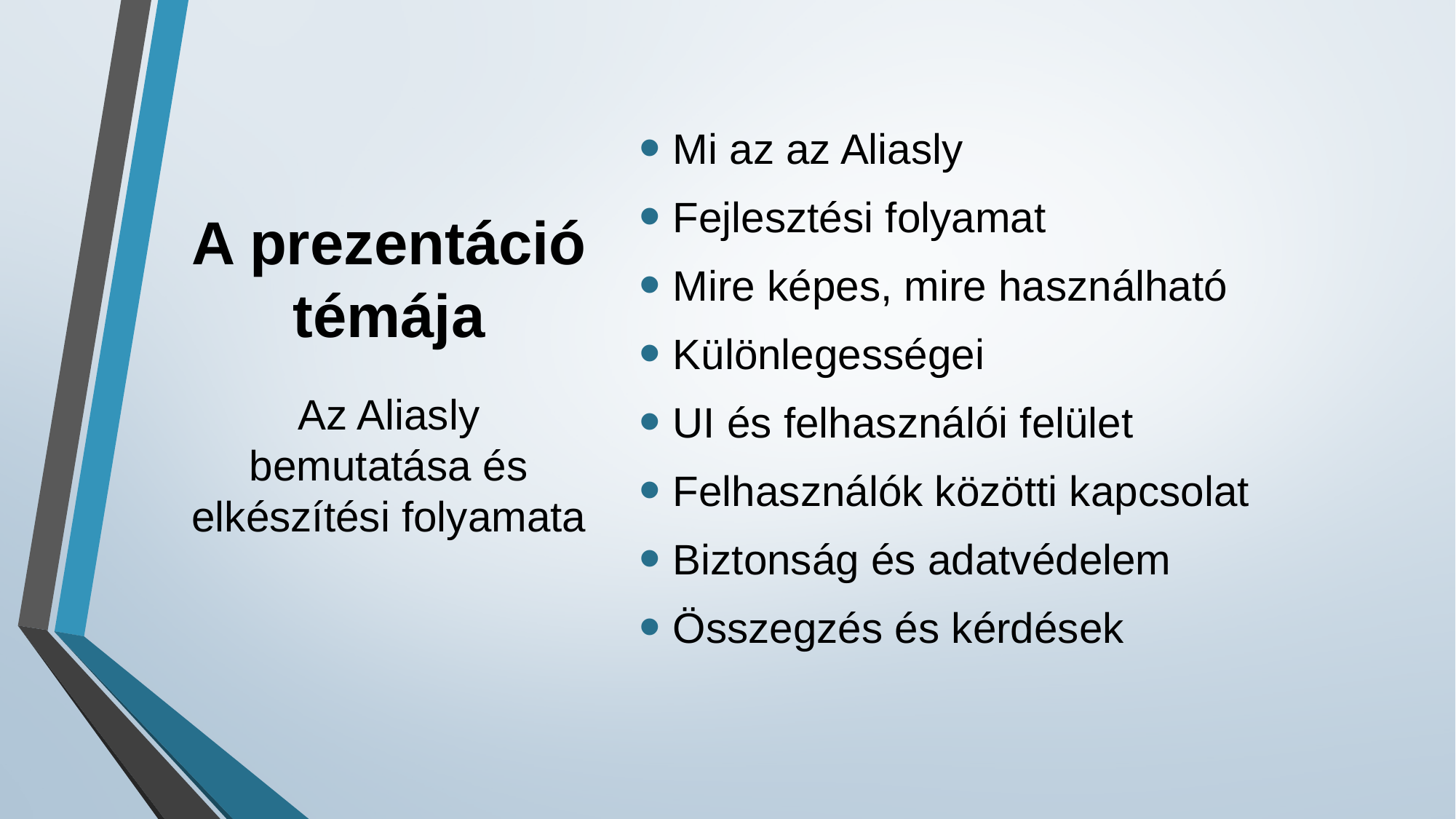

Mi az az Aliasly
Fejlesztési folyamat
Mire képes, mire használható
Különlegességei
UI és felhasználói felület
Felhasználók közötti kapcsolat
Biztonság és adatvédelem
Összegzés és kérdések
# A prezentáció témája
Az Aliasly bemutatása és elkészítési folyamata